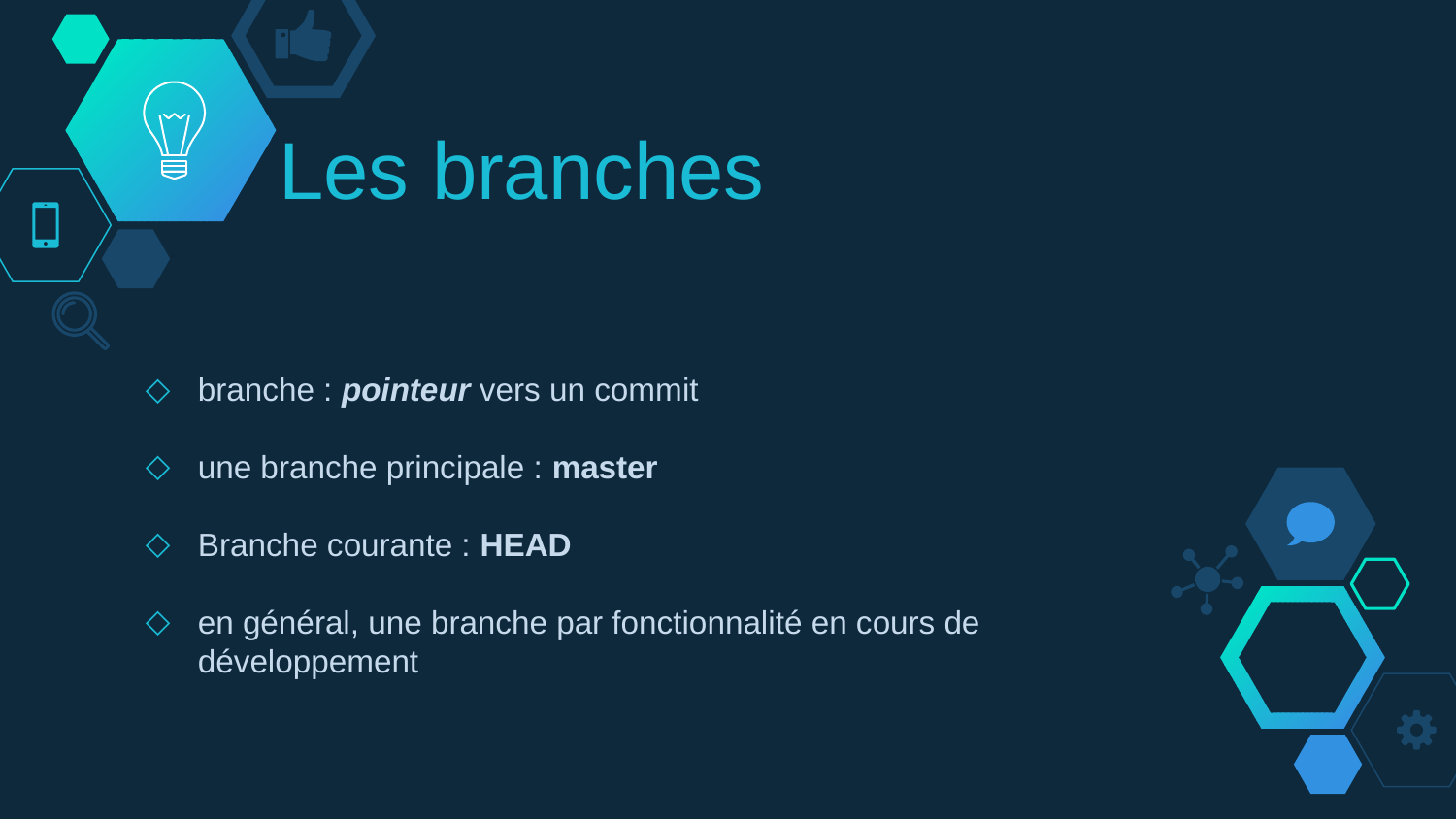

# Les branches
branche : pointeur vers un commit

une branche principale : master

Branche courante : HEAD

en général, une branche par fonctionnalité en cours de développement